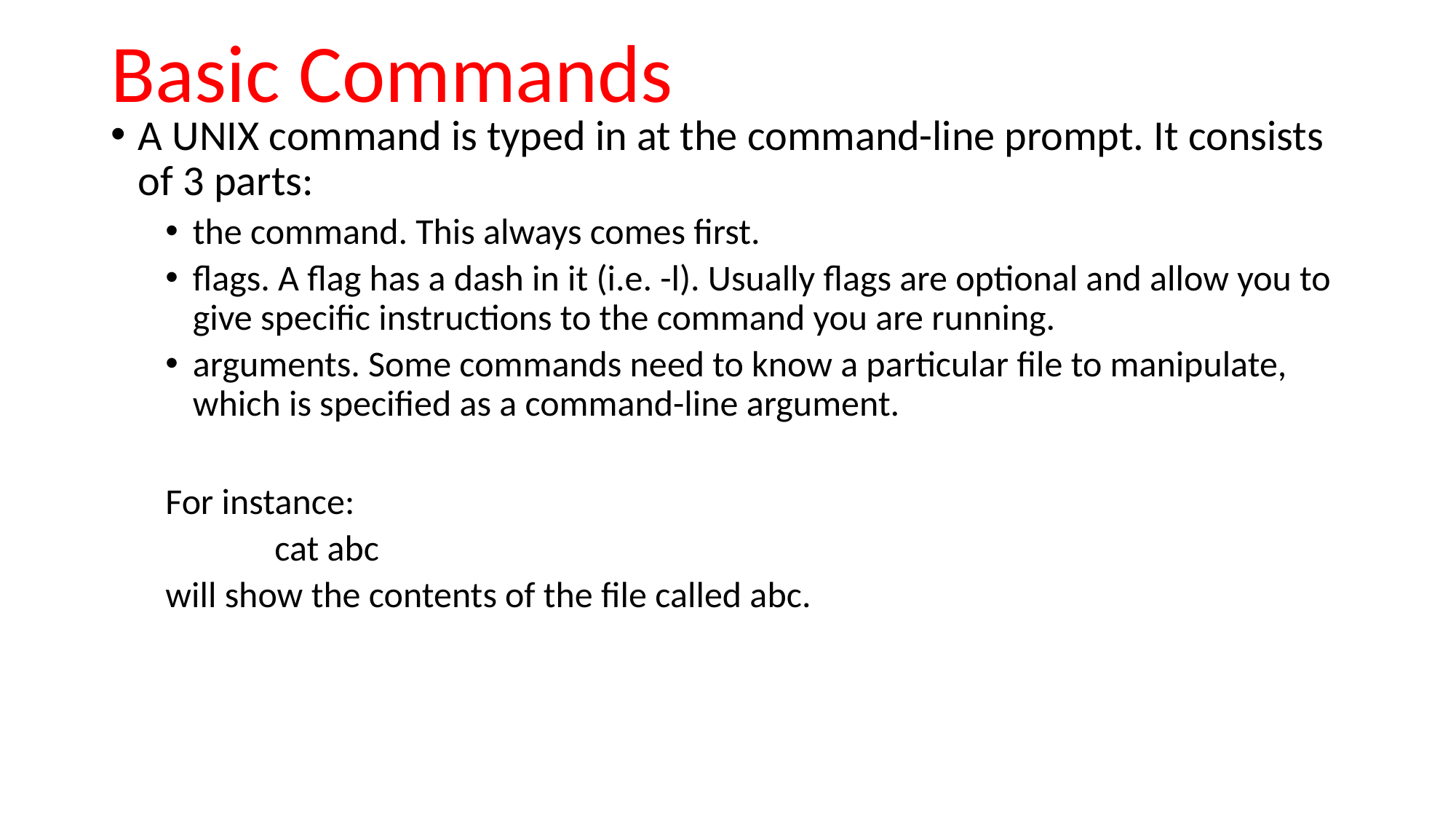

# Basic Commands
A UNIX command is typed in at the command-line prompt. It consists of 3 parts:
the command. This always comes first.
flags. A flag has a dash in it (i.e. -l). Usually flags are optional and allow you to give specific instructions to the command you are running.
arguments. Some commands need to know a particular file to manipulate, which is specified as a command-line argument.

For instance:
   	cat abc
will show the contents of the file called abc.